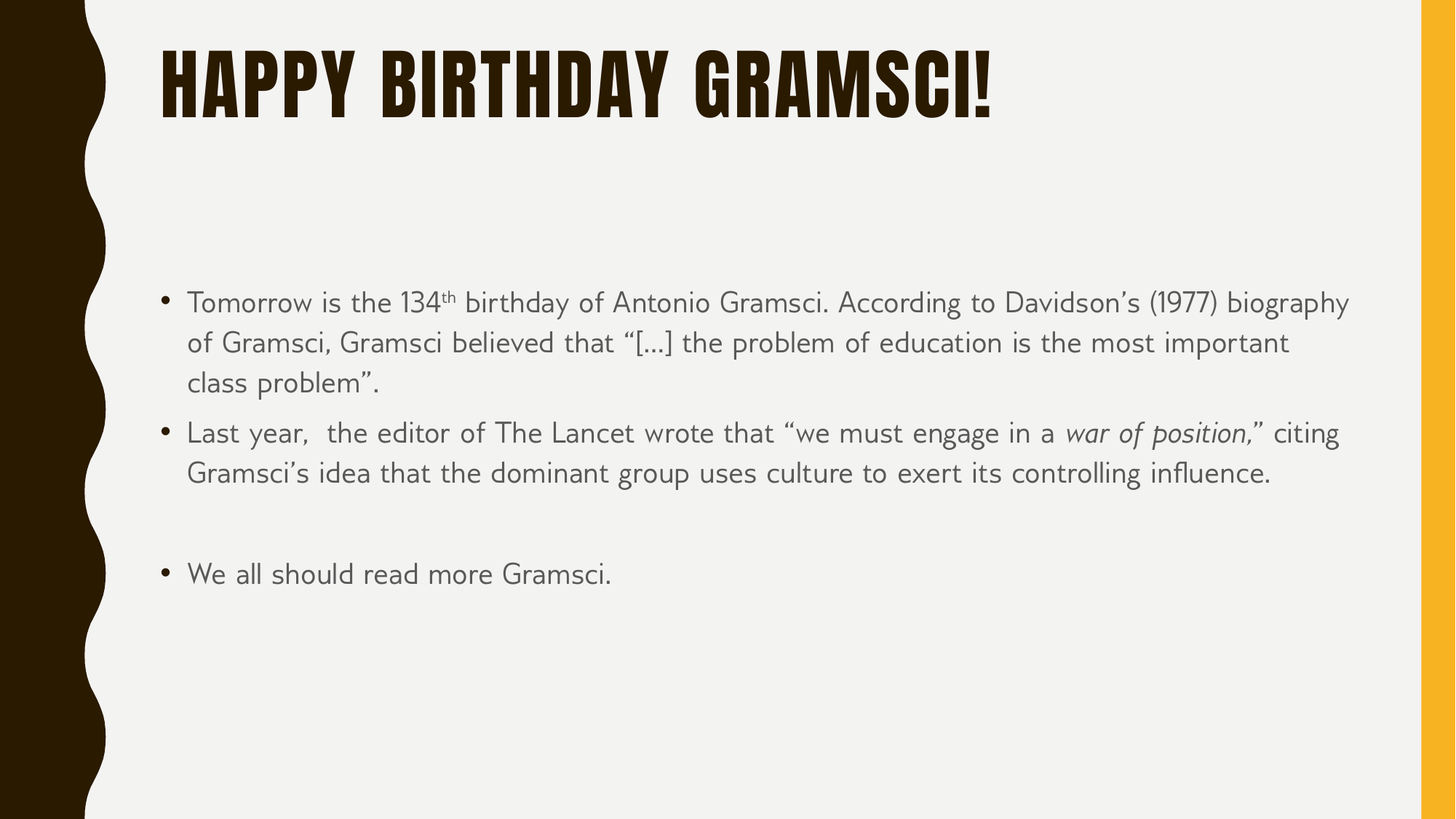

# Happy Birthday Gramsci!
Tomorrow is the 134th birthday of Antonio Gramsci. According to Davidson’s (1977) biography of Gramsci, Gramsci believed that “[…] the problem of education is the most important class problem”.
Last year,  the editor of The Lancet wrote that “we must engage in a war of position,” citing Gramsci’s idea that the dominant group uses culture to exert its controlling influence.

We all should read more Gramsci.